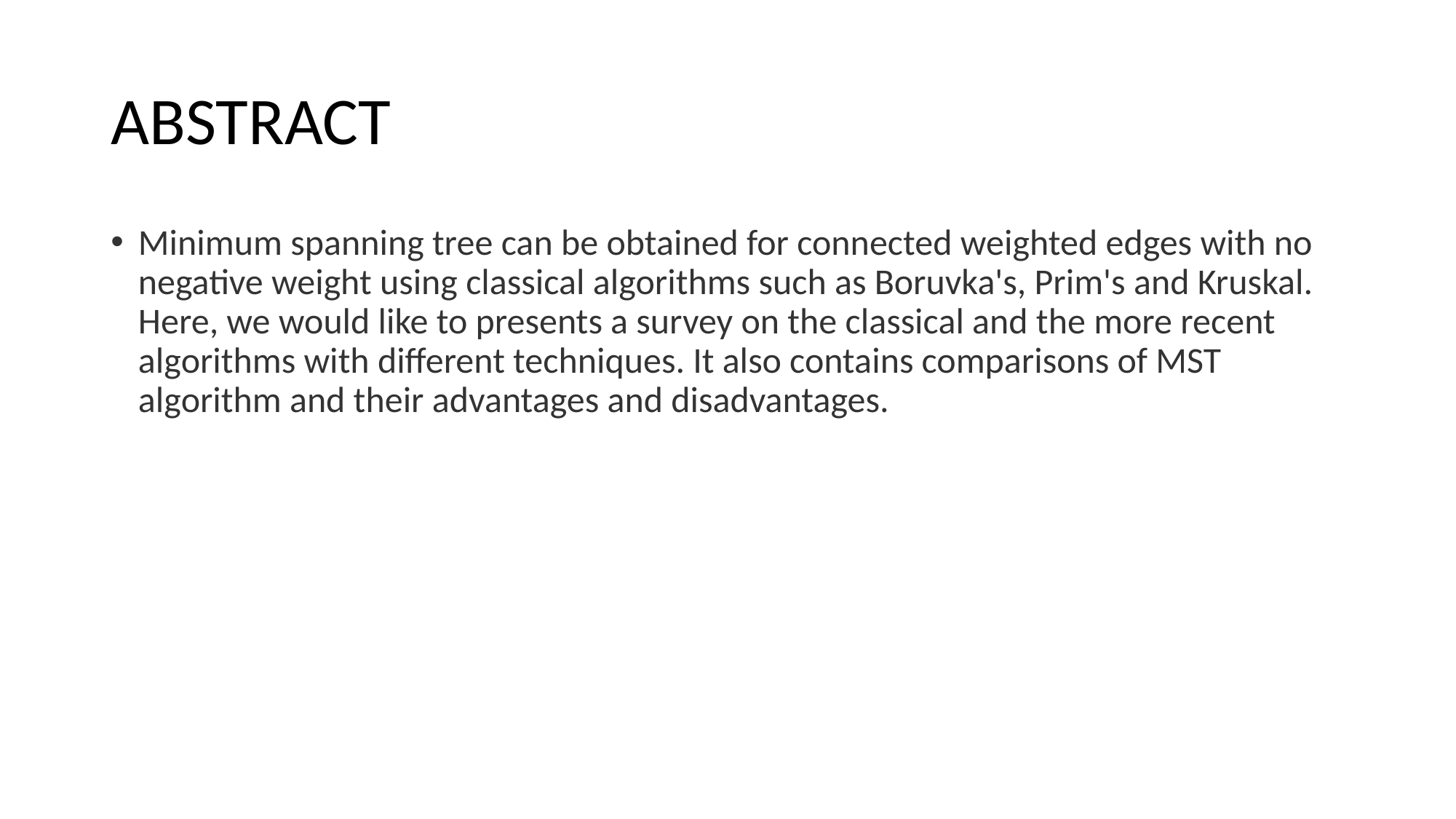

# ABSTRACT
Minimum spanning tree can be obtained for connected weighted edges with no negative weight using classical algorithms such as Boruvka's, Prim's and Kruskal. Here, we would like to presents a survey on the classical and the more recent algorithms with different techniques. It also contains comparisons of MST algorithm and their advantages and disadvantages.